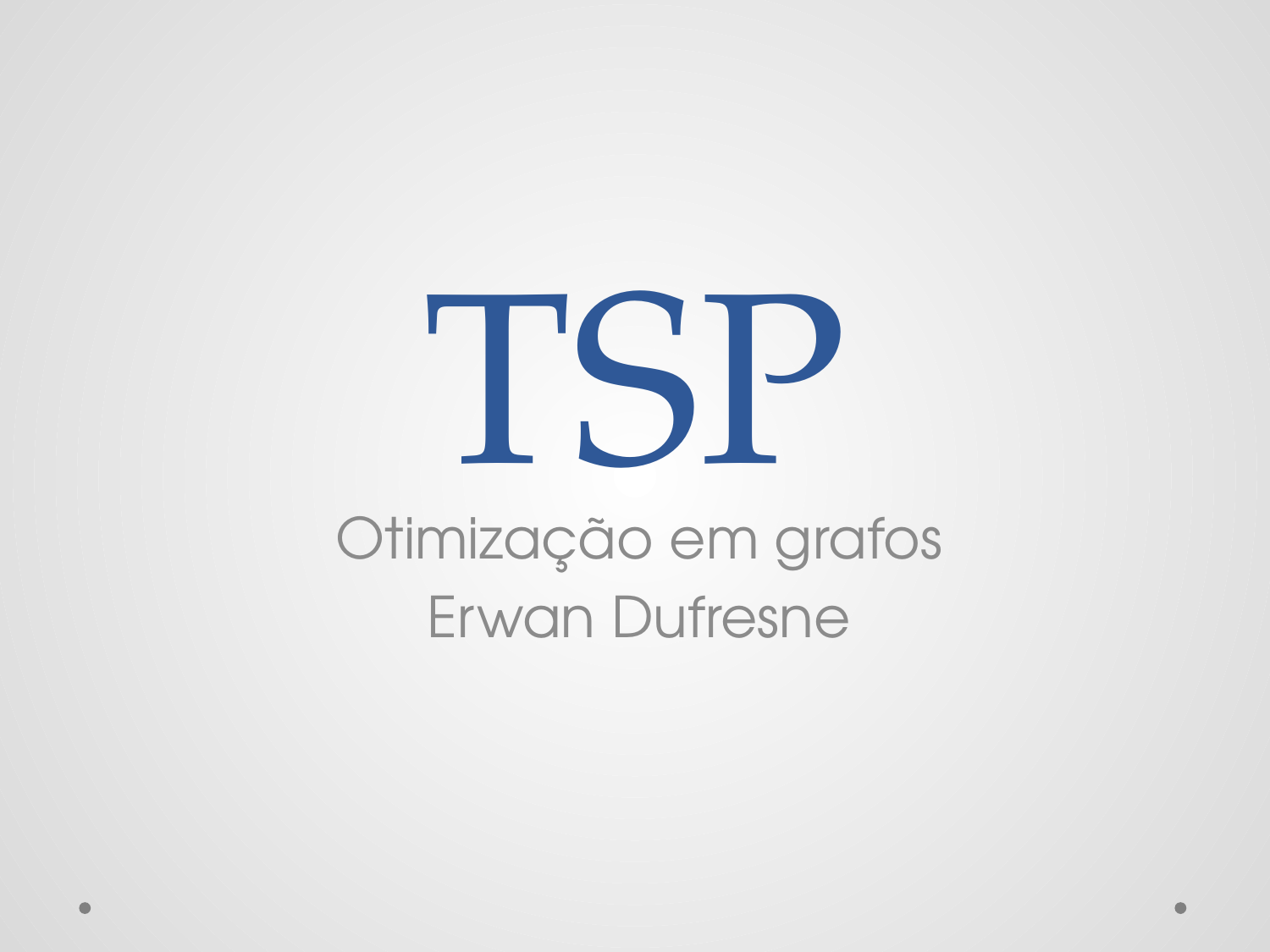

# TSP
Otimização em grafos
Erwan Dufresne